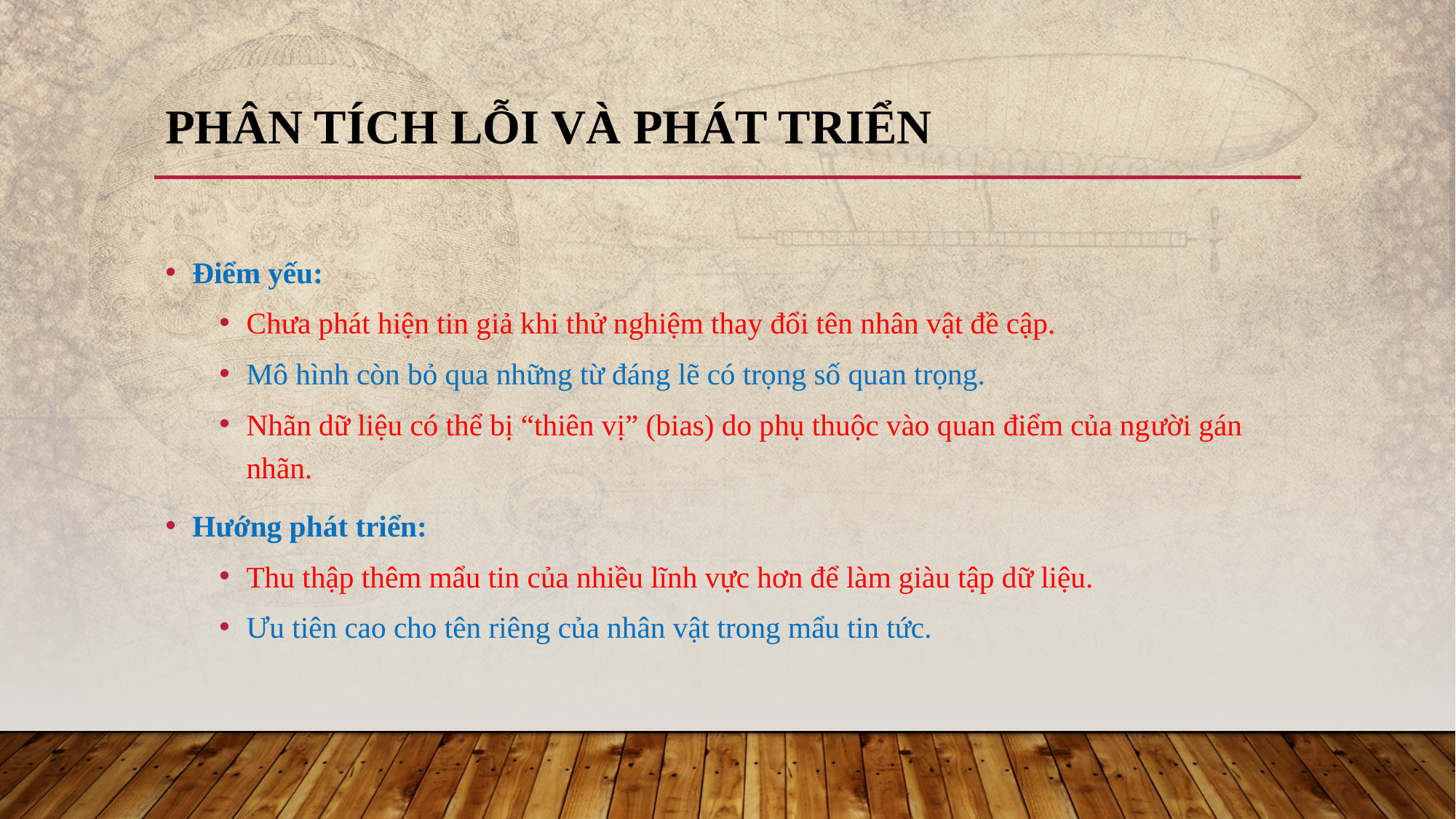

# Phân tích lỗi và phát triển
Điểm yếu:
Chưa phát hiện tin giả khi thử nghiệm thay đổi tên nhân vật đề cập.
Mô hình còn bỏ qua những từ đáng lẽ có trọng số quan trọng.
Nhãn dữ liệu có thể bị “thiên vị” (bias) do phụ thuộc vào quan điểm của người gán nhãn.
Hướng phát triển:
Thu thập thêm mẩu tin của nhiều lĩnh vực hơn để làm giàu tập dữ liệu.
Ưu tiên cao cho tên riêng của nhân vật trong mẩu tin tức.